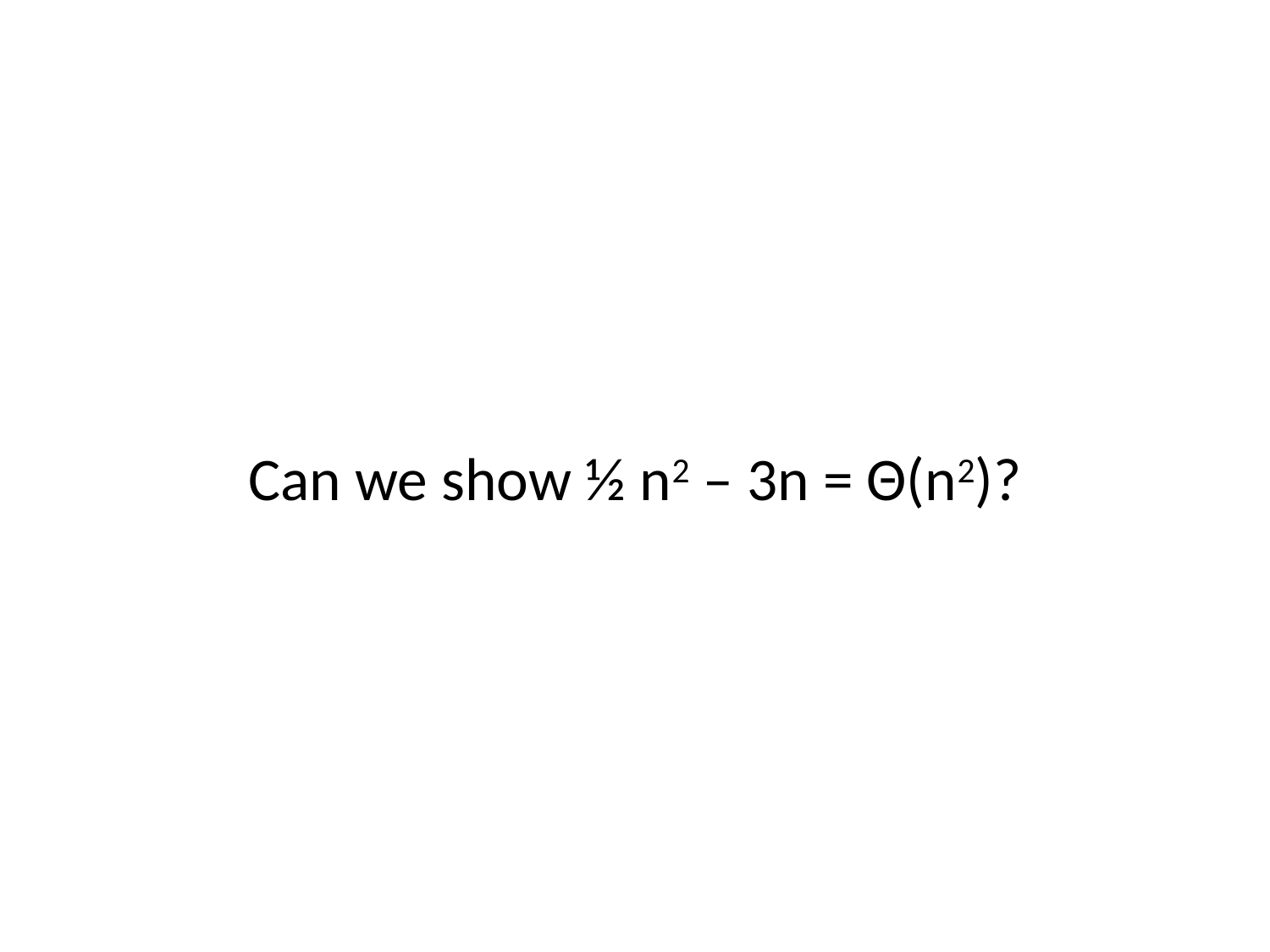

# Can we show ½ n2 – 3n = Θ(n2)?